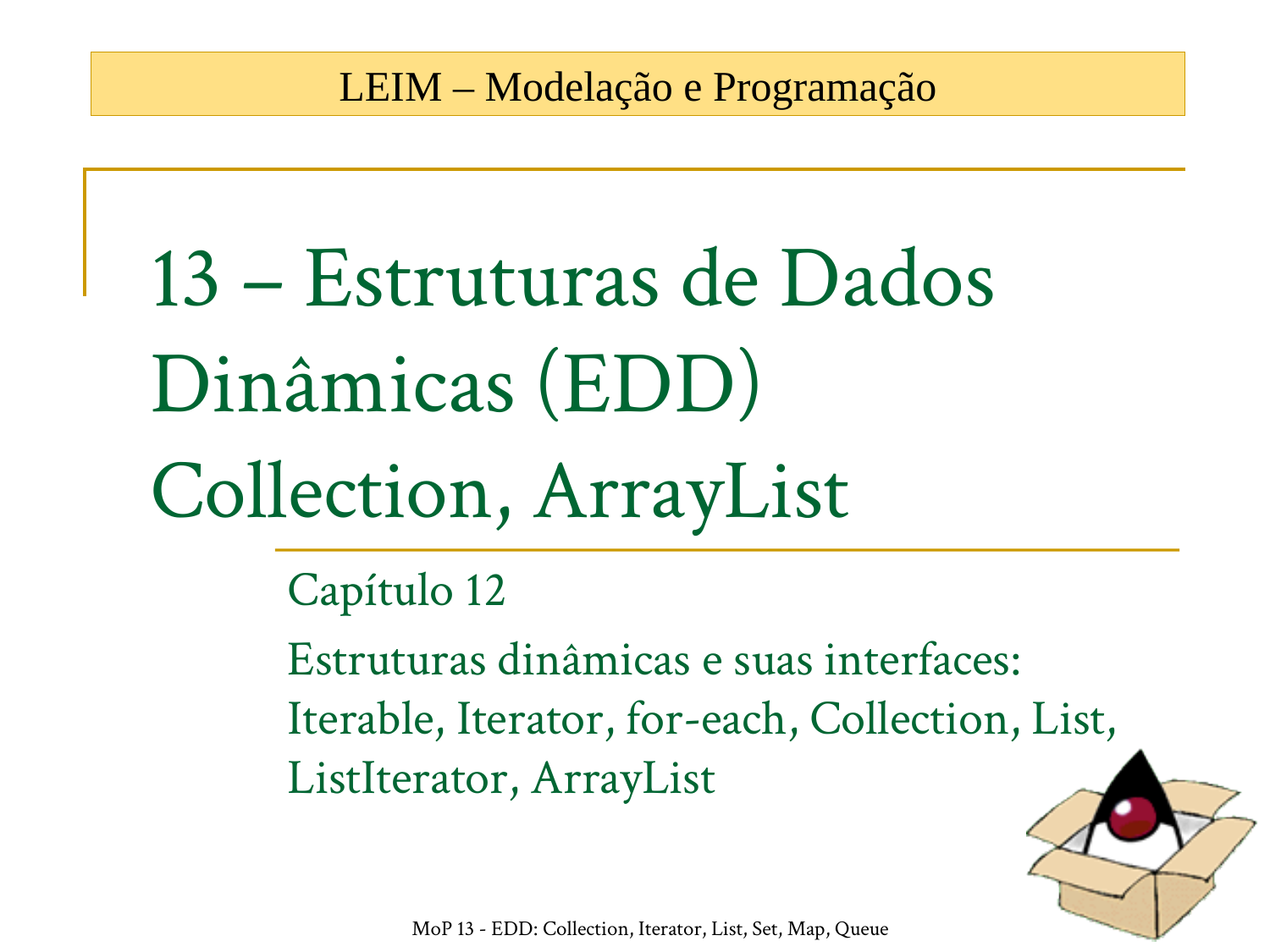

LEIM – Modelação e Programação
# 13 – Estruturas de Dados Dinâmicas (EDD) Collection, ArrayList
Capítulo 12
Estruturas dinâmicas e suas interfaces: Iterable, Iterator, for-each, Collection, List, ListIterator, ArrayList

MoP 13 - EDD: Collection, Iterator, List, Set, Map, Queue